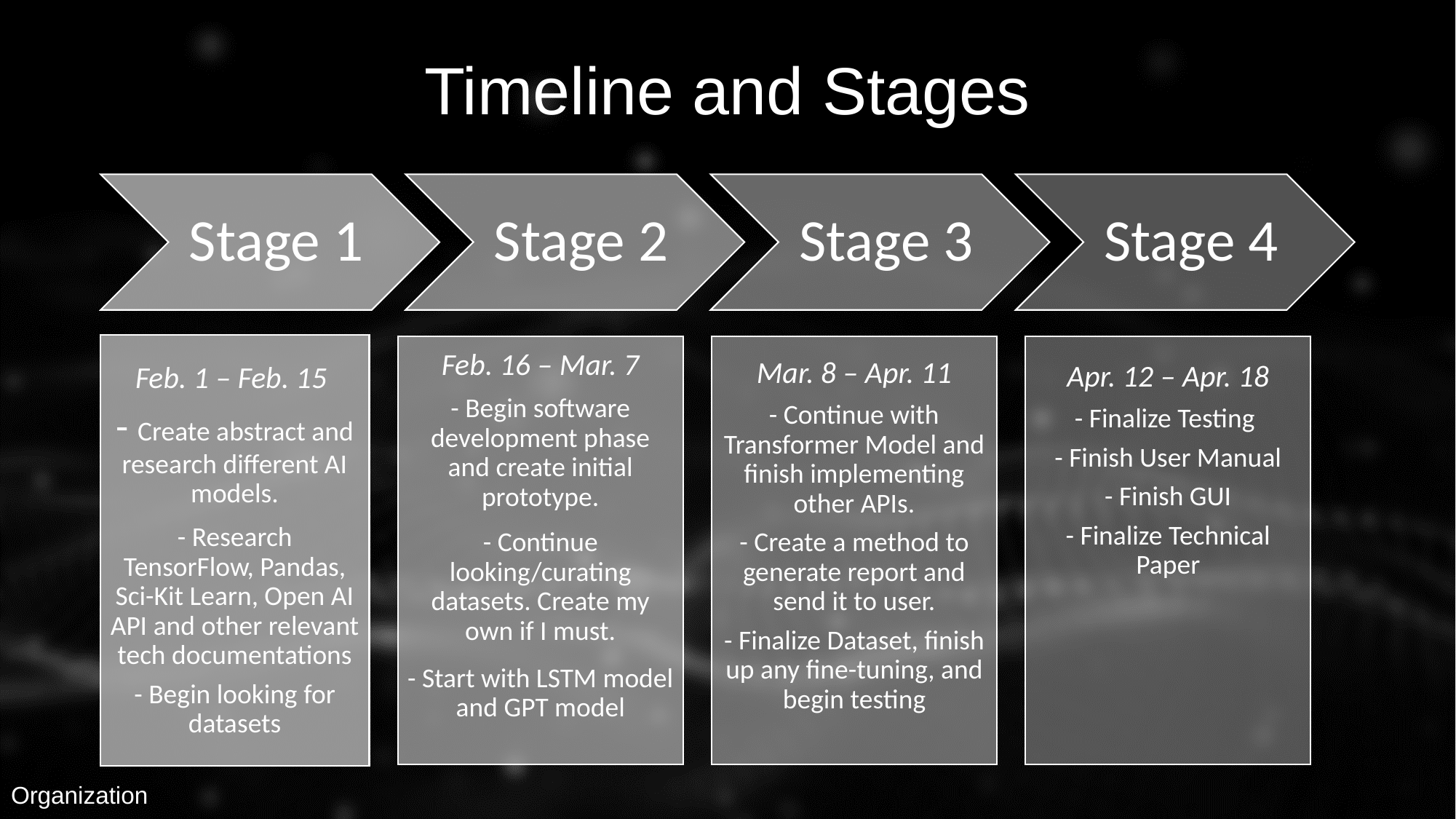

# Timeline and Stages
Stage 1
Stage 2
Stage 3
Stage 4
Feb. 1 – Feb. 15
- Create abstract and research different AI models.
- Research TensorFlow, Pandas, Sci-Kit Learn, Open AI API and other relevant tech documentations
- Begin looking for datasets
Feb. 16 – Mar. 7

- Begin software development phase and create initial prototype.

- Continue looking/curating datasets. Create my own if I must.

- Start with LSTM model and GPT model

Mar. 8 – Apr. 11
- Continue with Transformer Model and finish implementing other APIs.
- Create a method to generate report and send it to user.
- Finalize Dataset, finish up any fine-tuning, and begin testing

Apr. 12 – Apr. 18
- Finalize Testing
- Finish User Manual
- Finish GUI
- Finalize Technical Paper

Organization